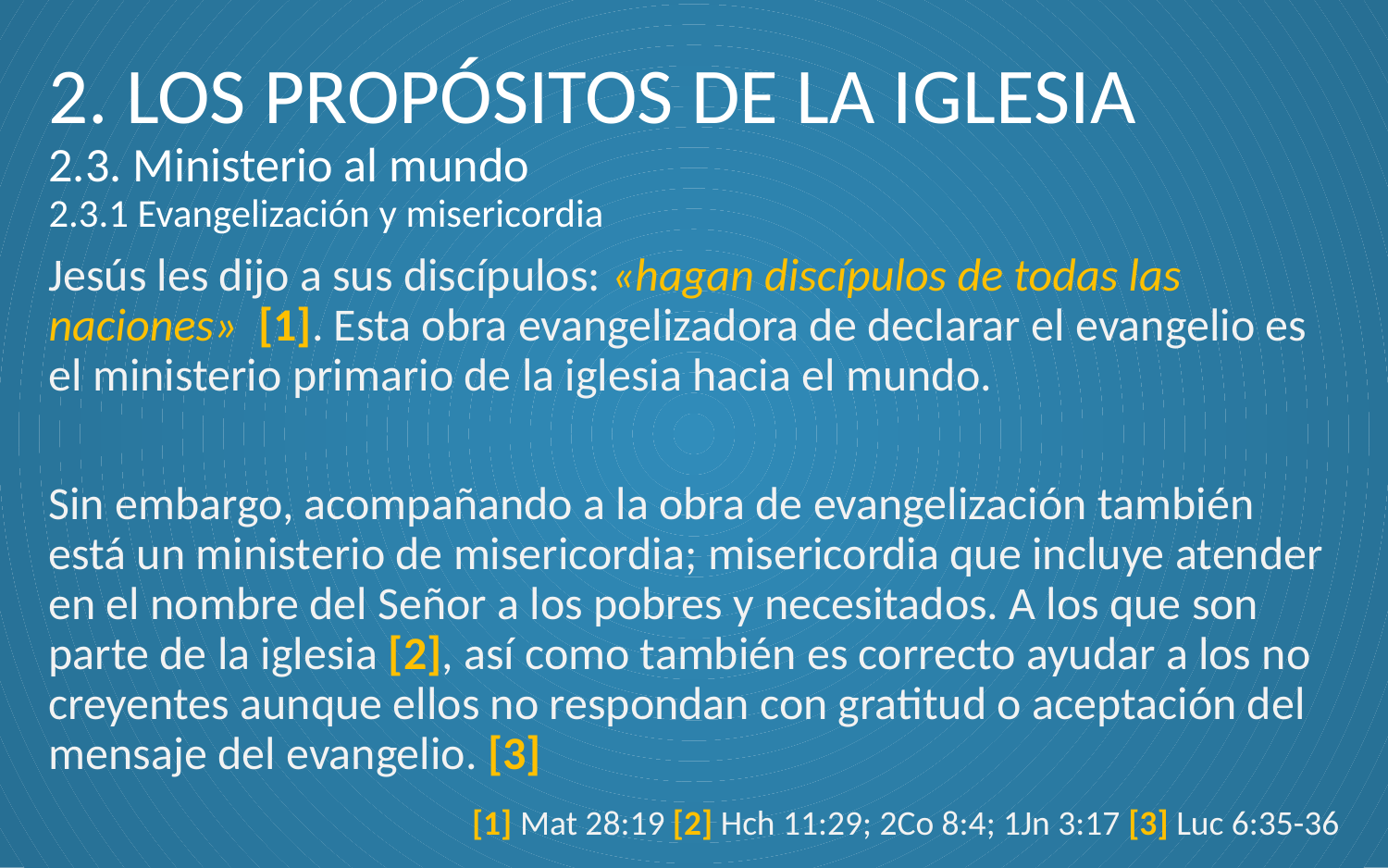

# 2. LOS PROPÓSITOS DE LA IGLESIA 2.3. Ministerio al mundo 2.3.1 Evangelización y misericordia
Jesús les dijo a sus discípulos: «hagan discípulos de todas las naciones»  [1]. Esta obra evangelizadora de declarar el evangelio es el ministerio primario de la iglesia hacia el mundo.

Sin embargo, acompañando a la obra de evangelización también está un ministerio de misericordia; misericordia que incluye atender en el nombre del Señor a los pobres y necesitados. A los que son parte de la iglesia [2], así como también es correcto ayudar a los no creyentes aunque ellos no respondan con gratitud o aceptación del mensaje del evangelio. [3]
[1] Mat 28:19 [2] Hch 11:29; 2Co 8:4; 1Jn 3:17 [3] Luc 6:35-36